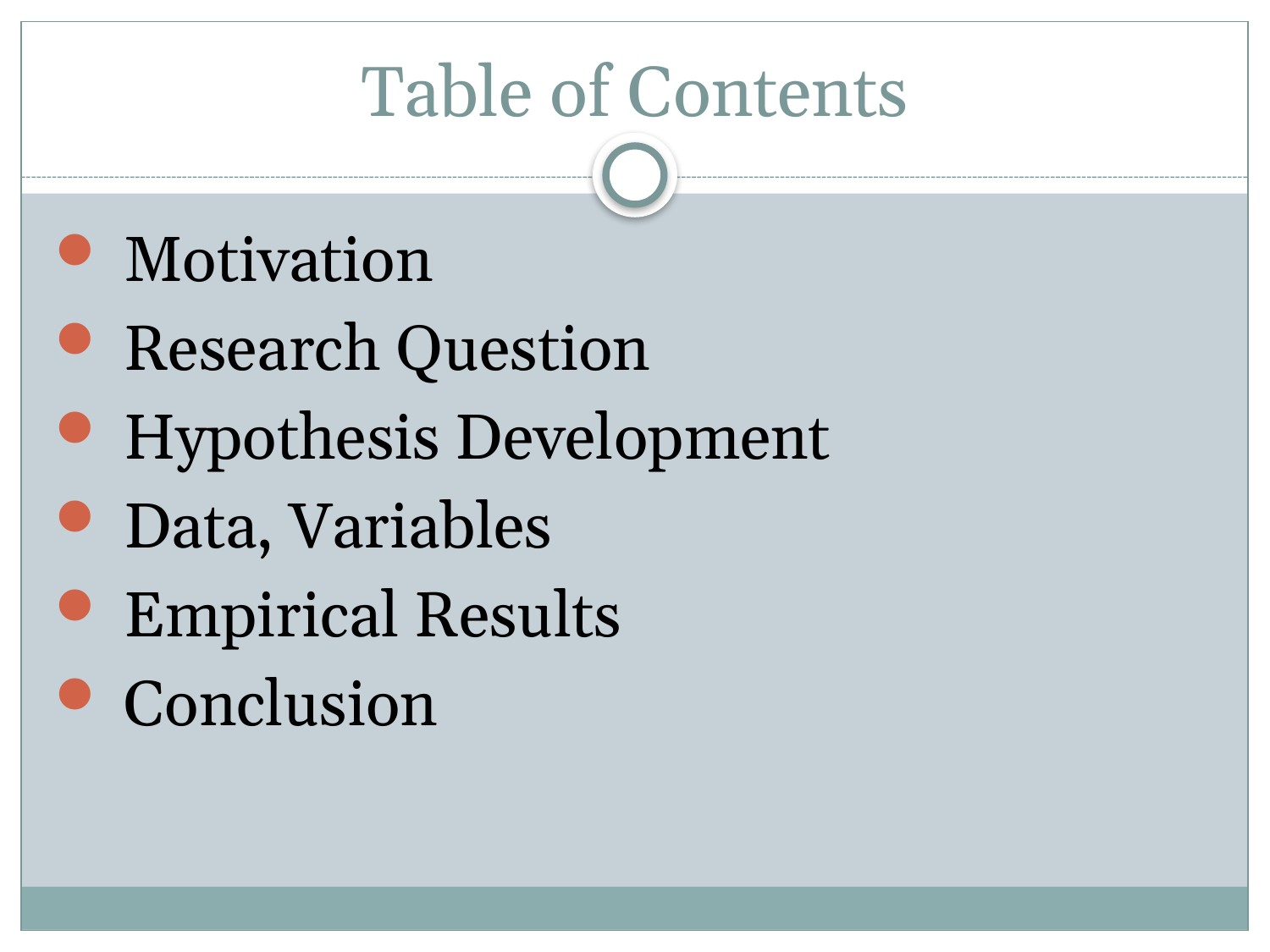

# Table of Contents
 Motivation
 Research Question
 Hypothesis Development
 Data, Variables
 Empirical Results
 Conclusion